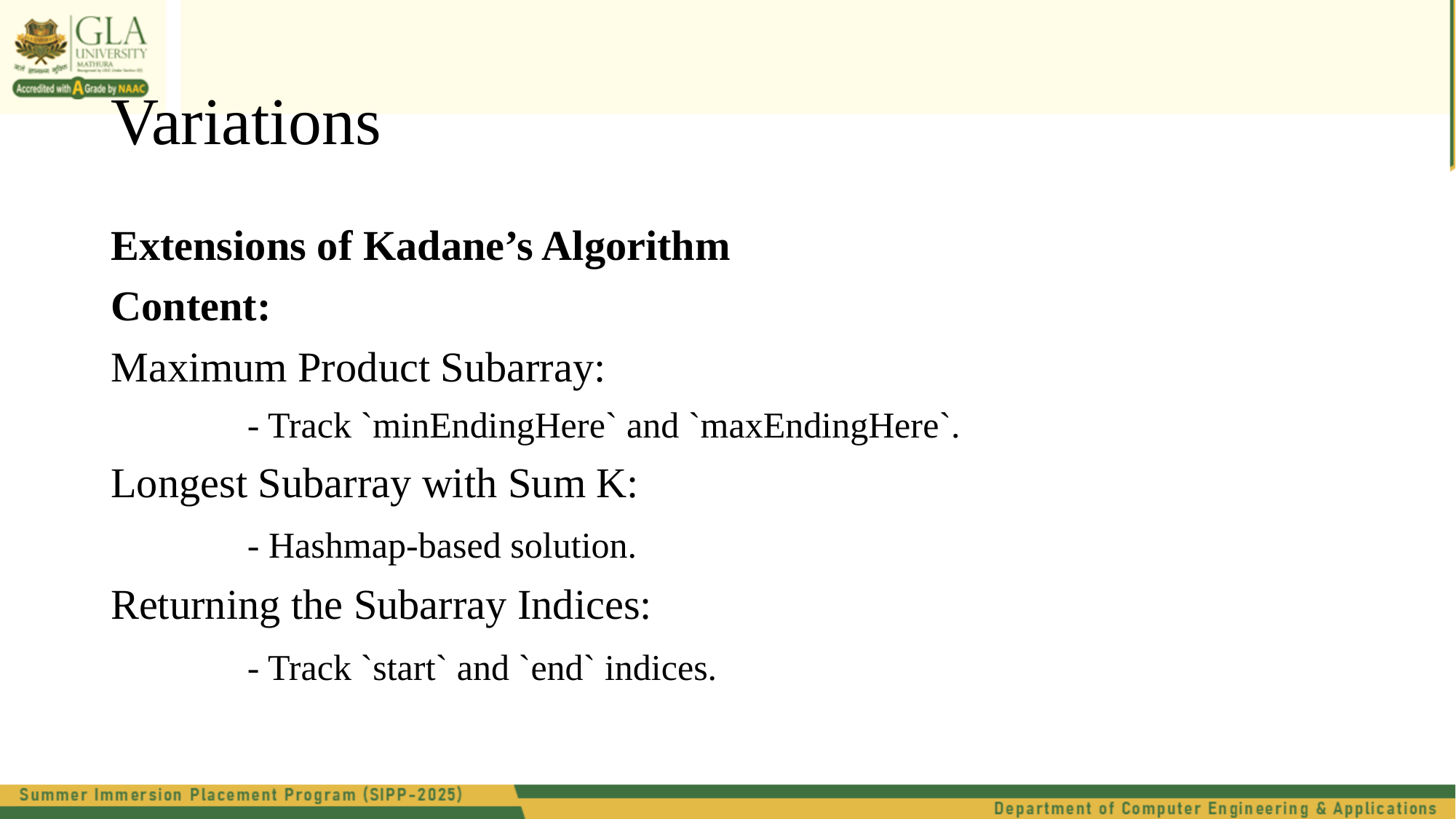

# Variations
Extensions of Kadane’s Algorithm
Content:
Maximum Product Subarray:
		- Track `minEndingHere` and `maxEndingHere`.
Longest Subarray with Sum K:
  		- Hashmap-based solution.
Returning the Subarray Indices:
		- Track `start` and `end` indices.